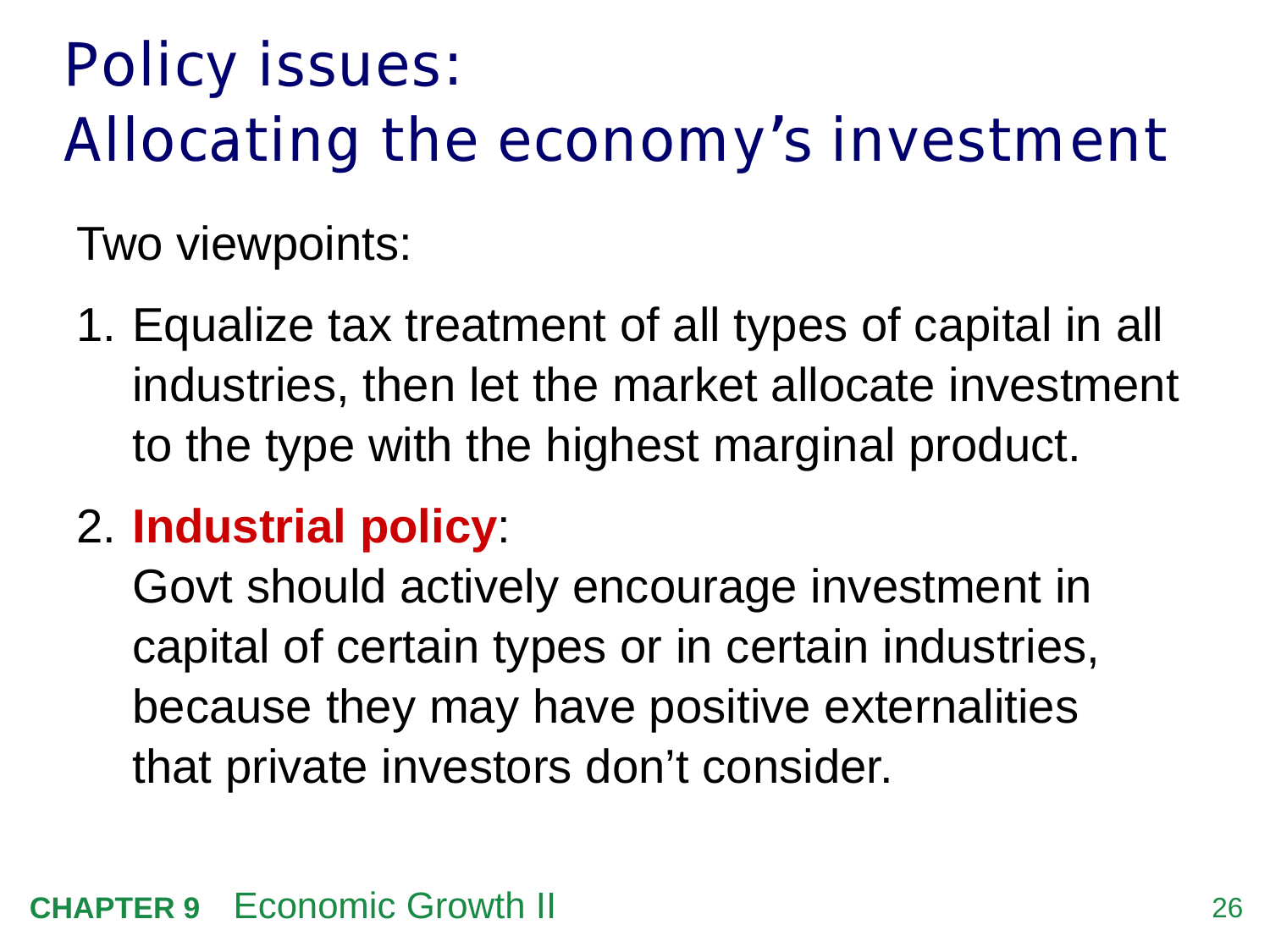

# Policy issues: Allocating the economy’s investment
Two viewpoints:
1.	Equalize tax treatment of all types of capital in all industries, then let the market allocate investment to the type with the highest marginal product.
2.	Industrial policy:
Govt should actively encourage investment in capital of certain types or in certain industries, because they may have positive externalities
that private investors don’t consider.